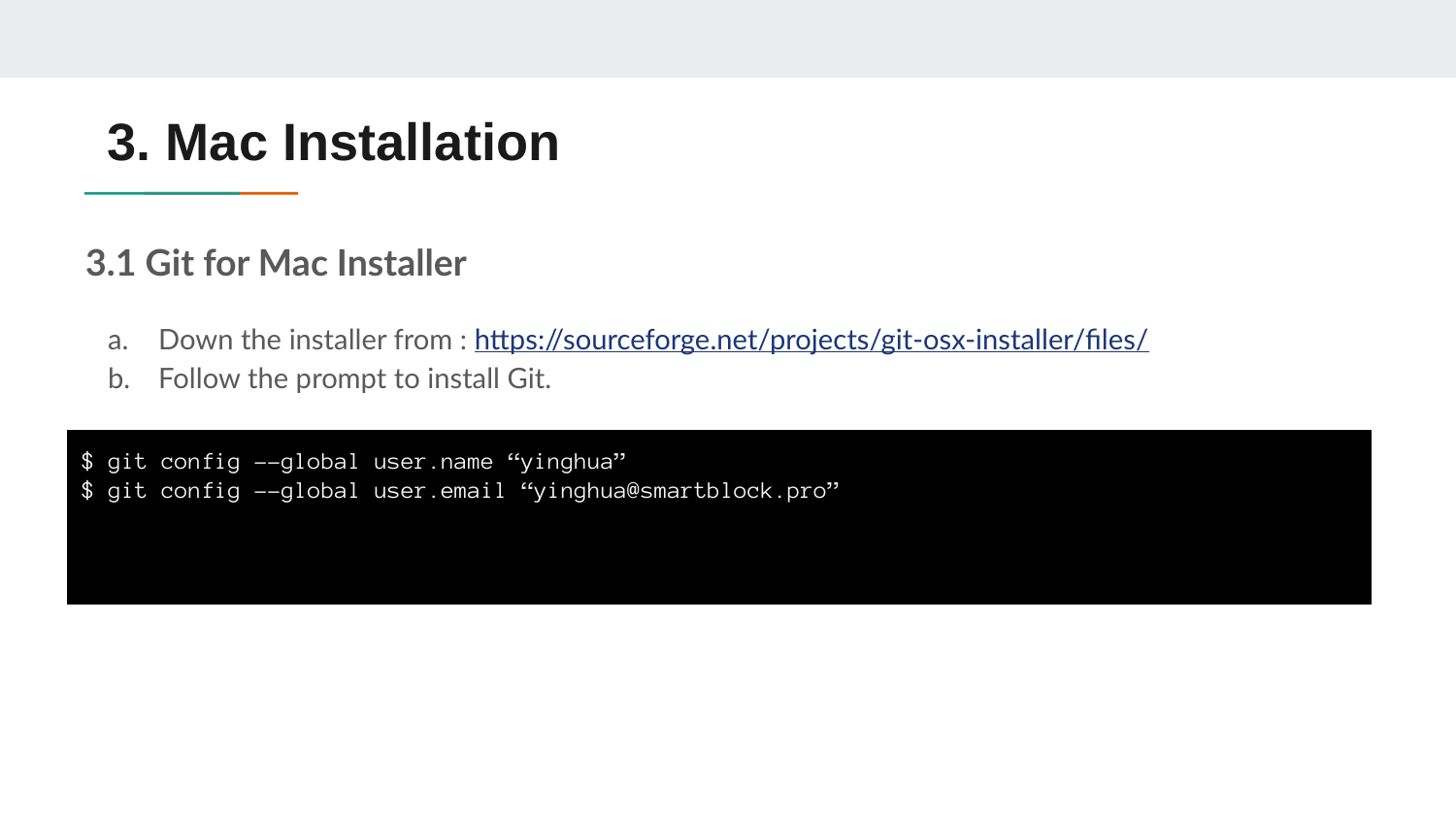

# 3. Mac Installation

3.1 Git for Mac Installer
Down the installer from : ​https://sourceforge.net/projects/git-osx-installer/files/
Follow the prompt to install Git.

$ git config --global user.name “yinghua”
$ git config --global user.email “yinghua@smartblock.pro”